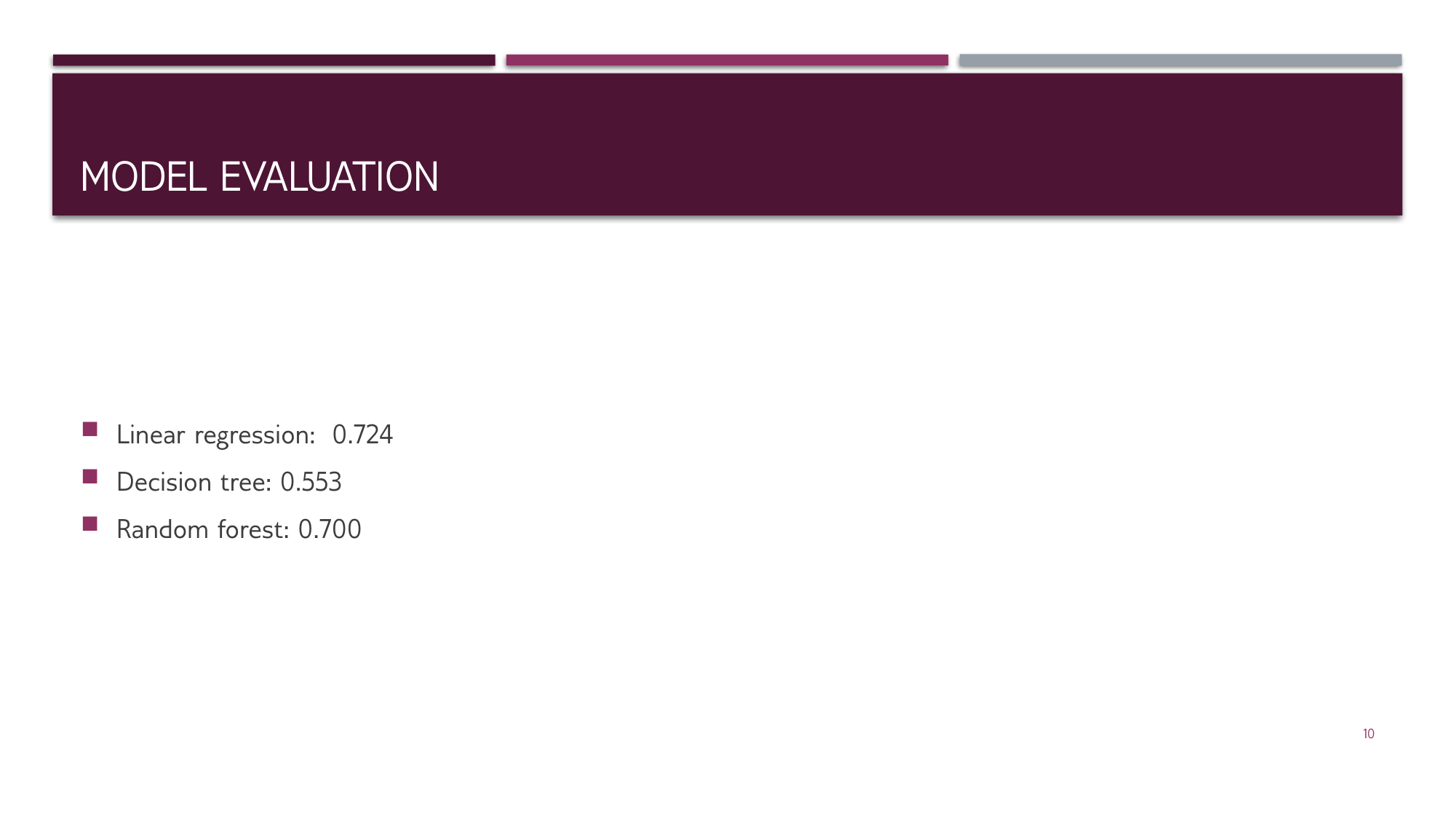

# Model evaluation
Linear regression:  0.724
Decision tree: 0.553
Random forest: 0.700
10